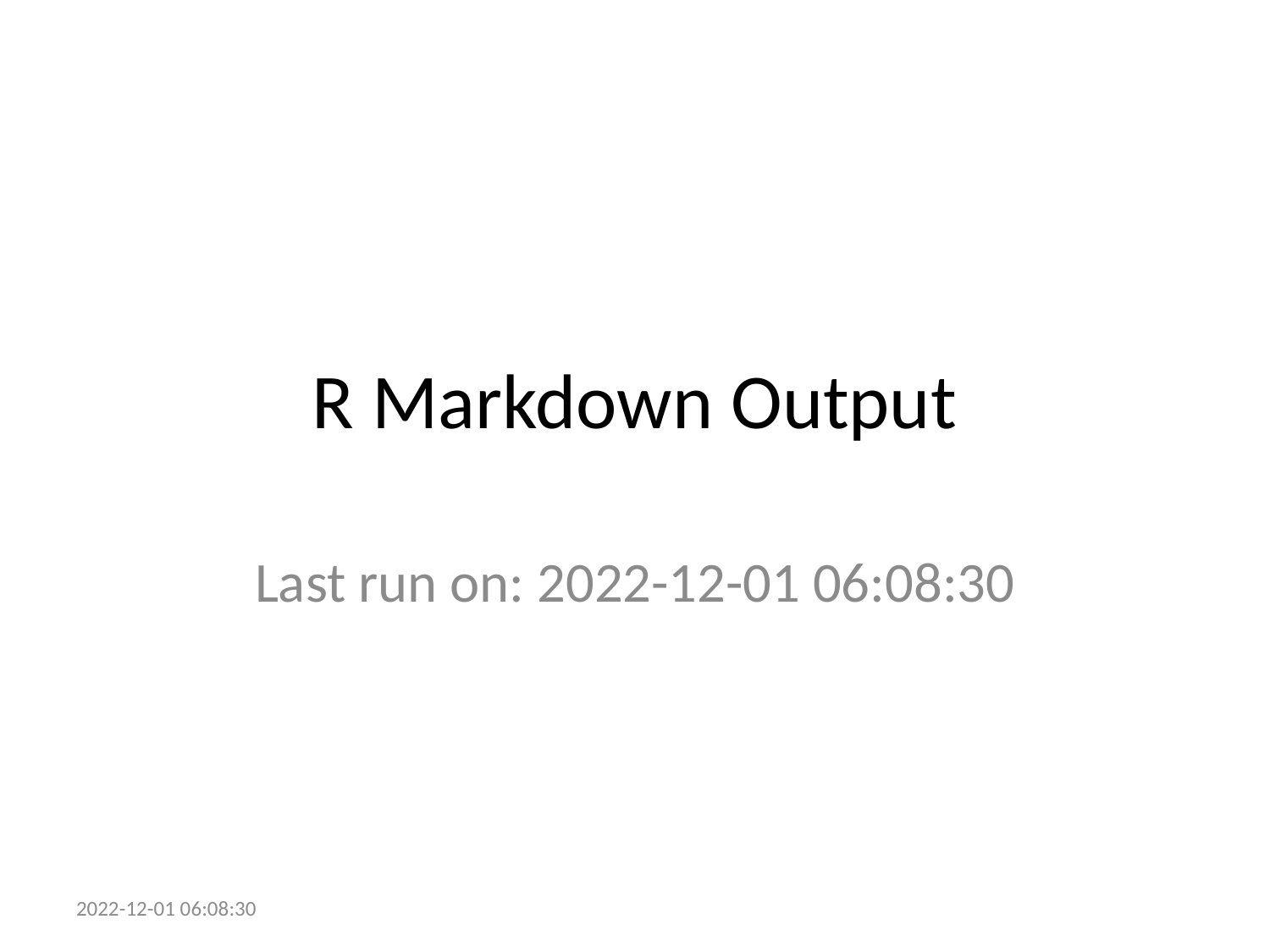

# R Markdown Output
Last run on: 2022-12-01 06:08:30
2022-12-01 06:08:30